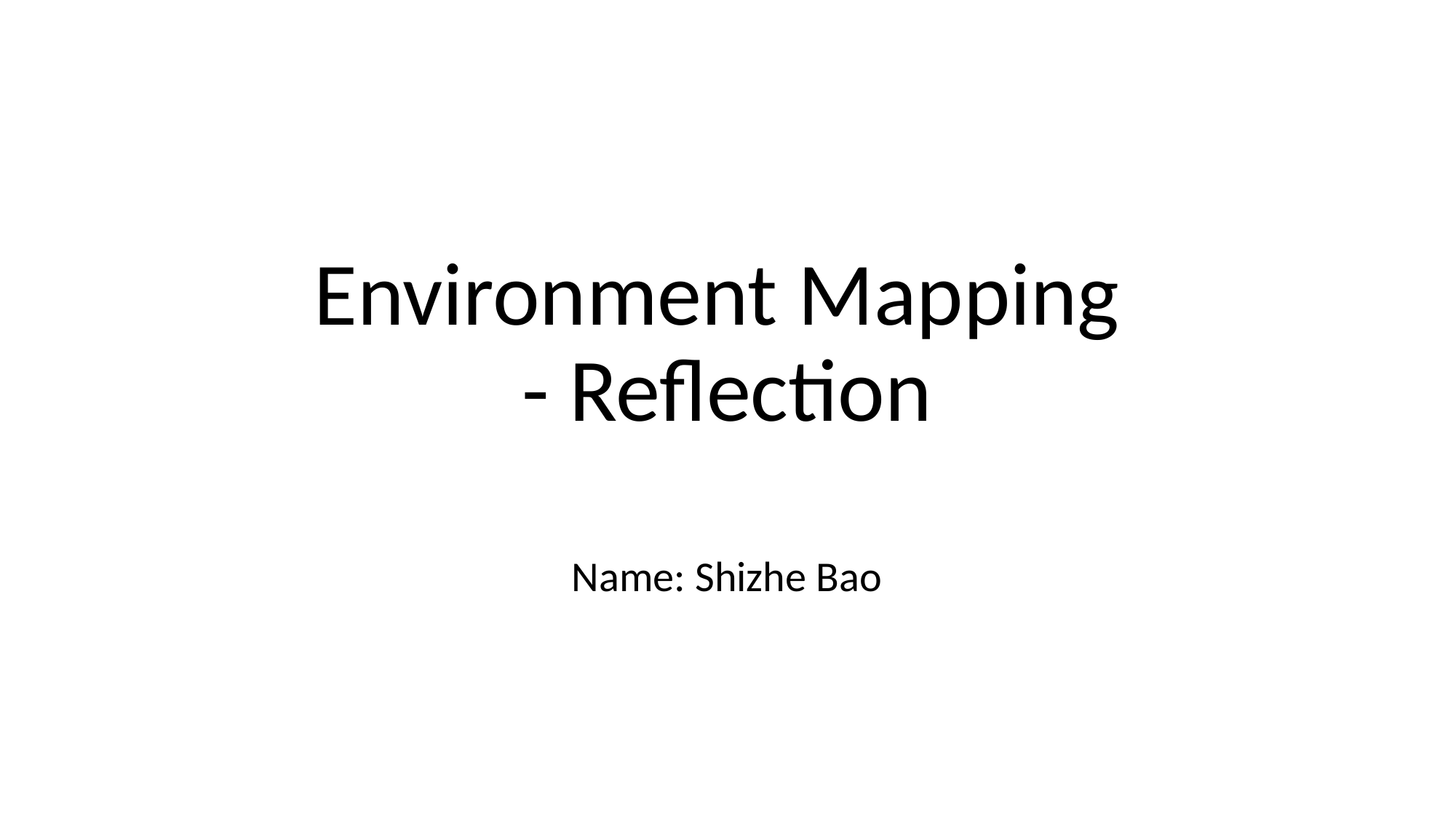

# Environment Mapping - Reflection
Name: Shizhe Bao